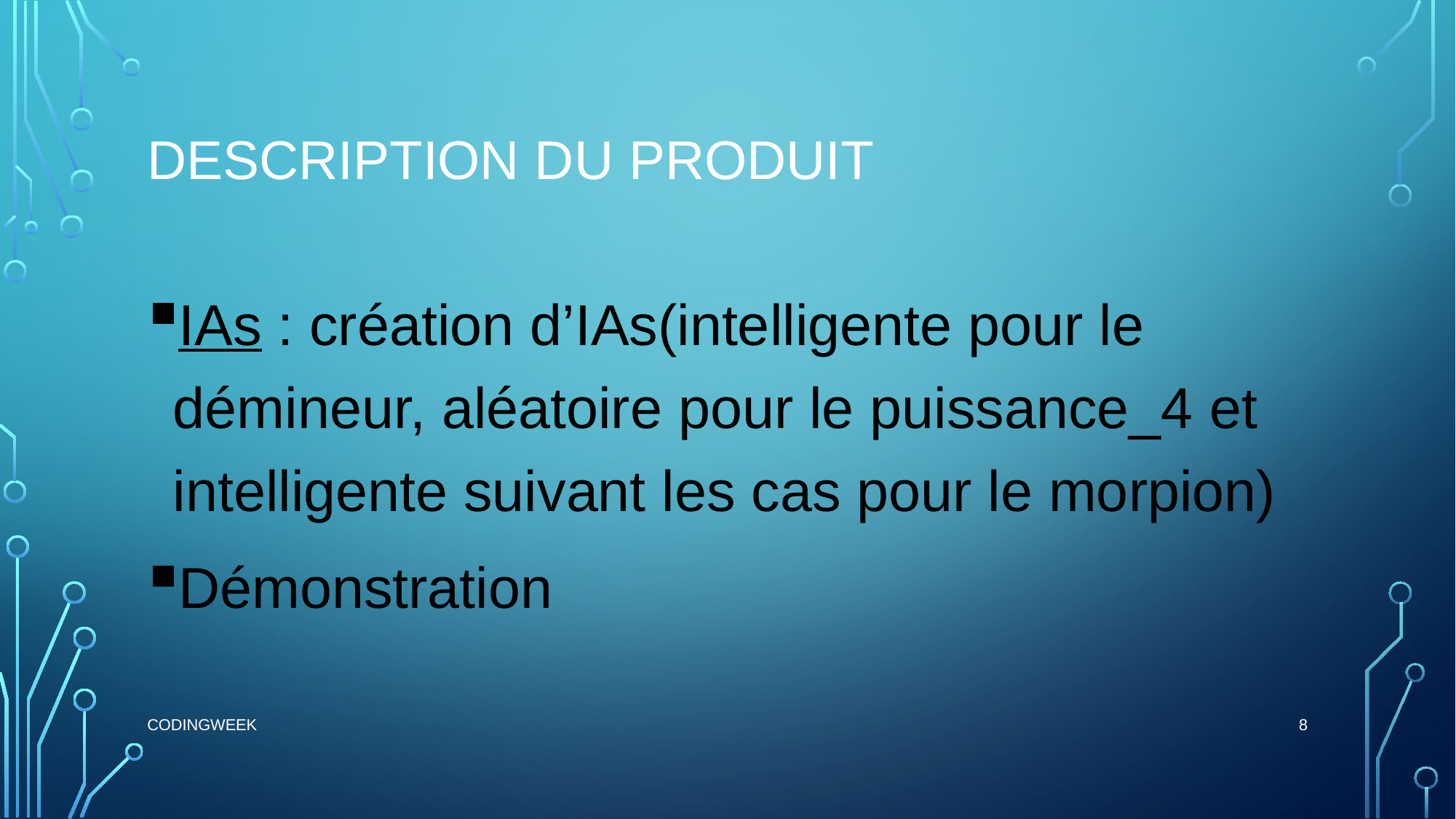

# Description du produit
IAs : création d’IAs(intelligente pour le démineur, aléatoire pour le puissance_4 	et intelligente suivant les cas pour le morpion)
Démonstration
8
Codingweek